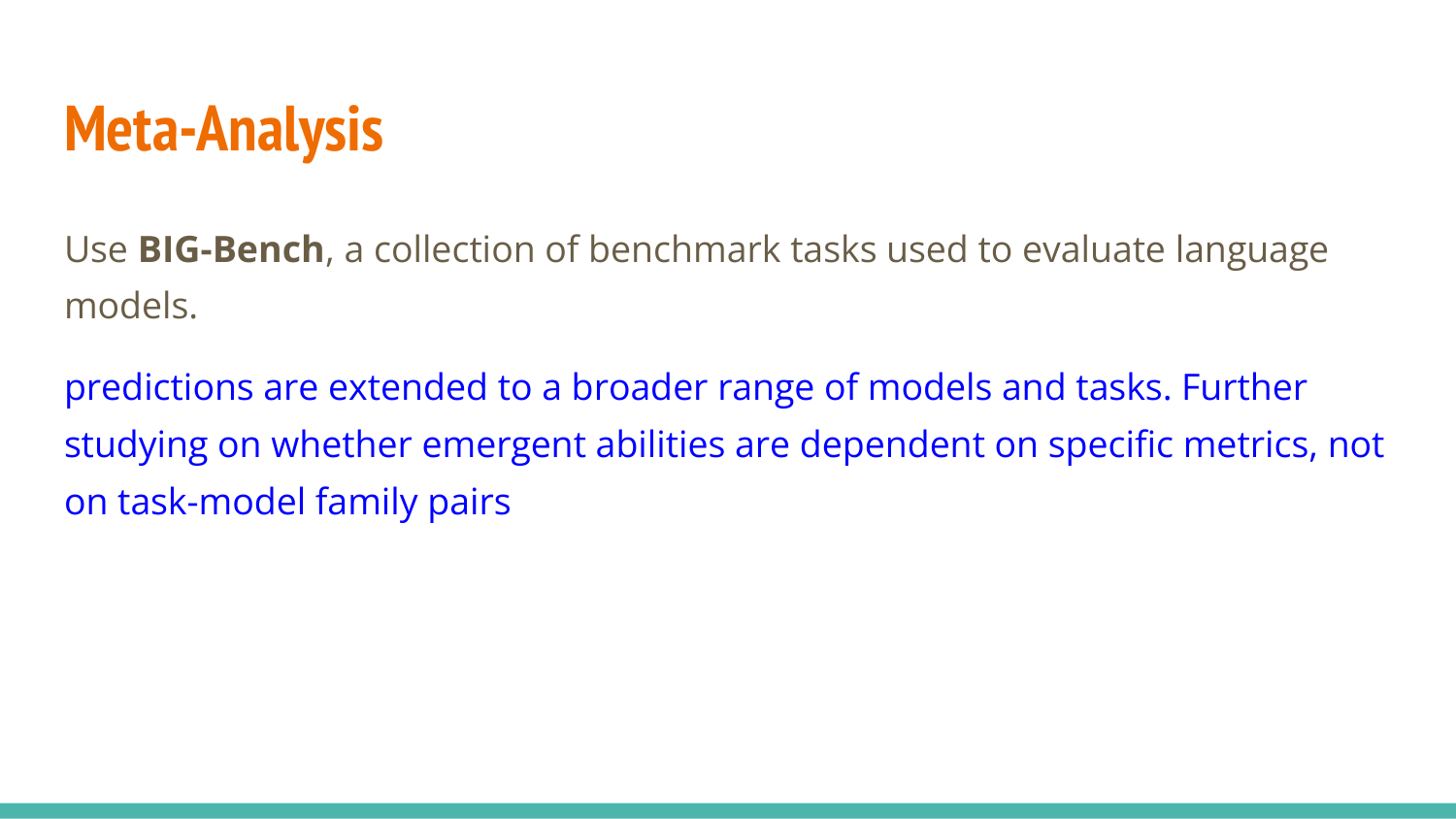

# Meta-Analysis
Use BIG-Bench, a collection of benchmark tasks used to evaluate language models.
predictions are extended to a broader range of models and tasks. Further studying on whether emergent abilities are dependent on specific metrics, not on task-model family pairs